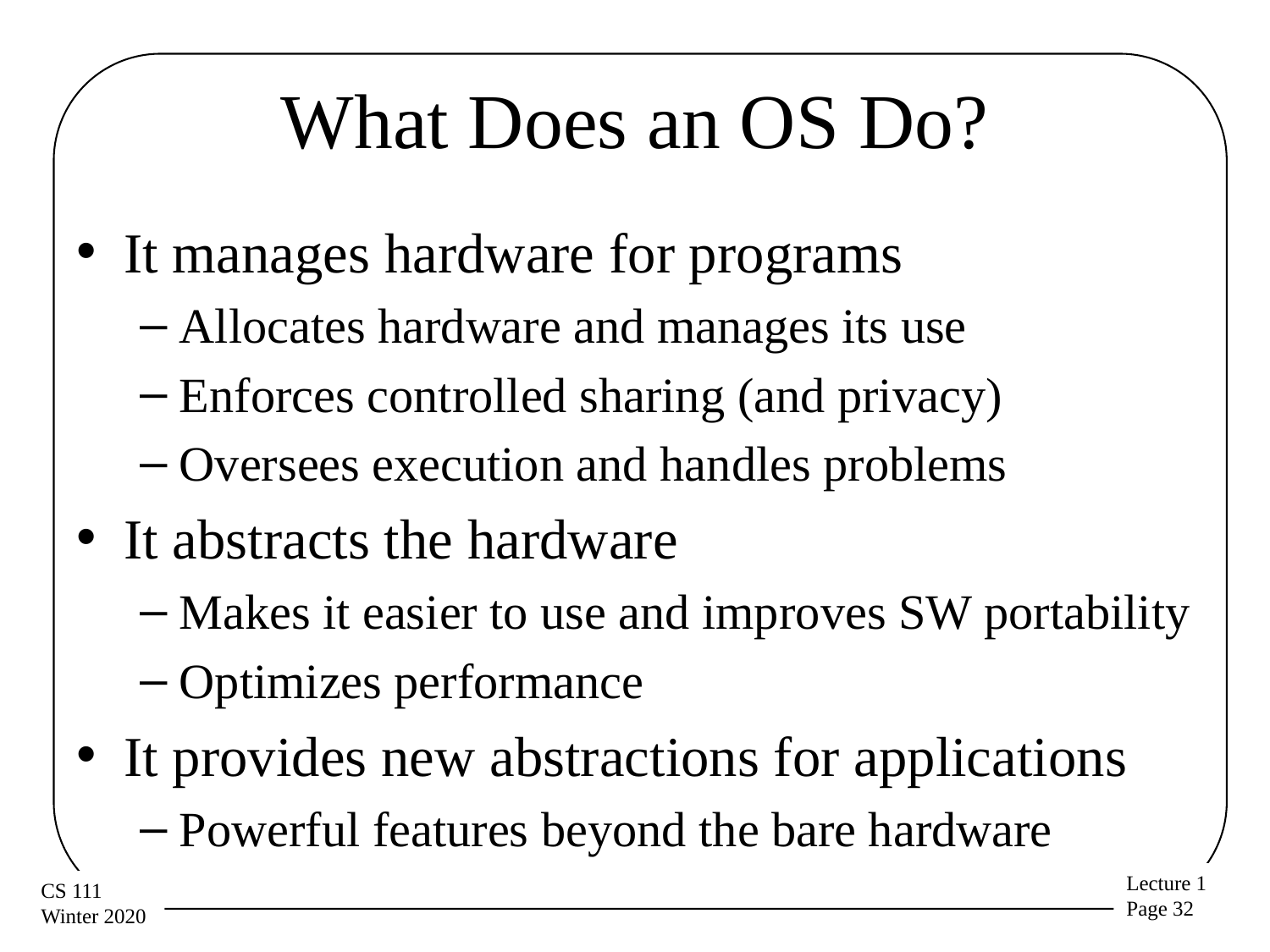

# What Does an OS Do?
It manages hardware for programs
Allocates hardware and manages its use
Enforces controlled sharing (and privacy)
Oversees execution and handles problems
It abstracts the hardware
Makes it easier to use and improves SW portability
Optimizes performance
It provides new abstractions for applications
Powerful features beyond the bare hardware